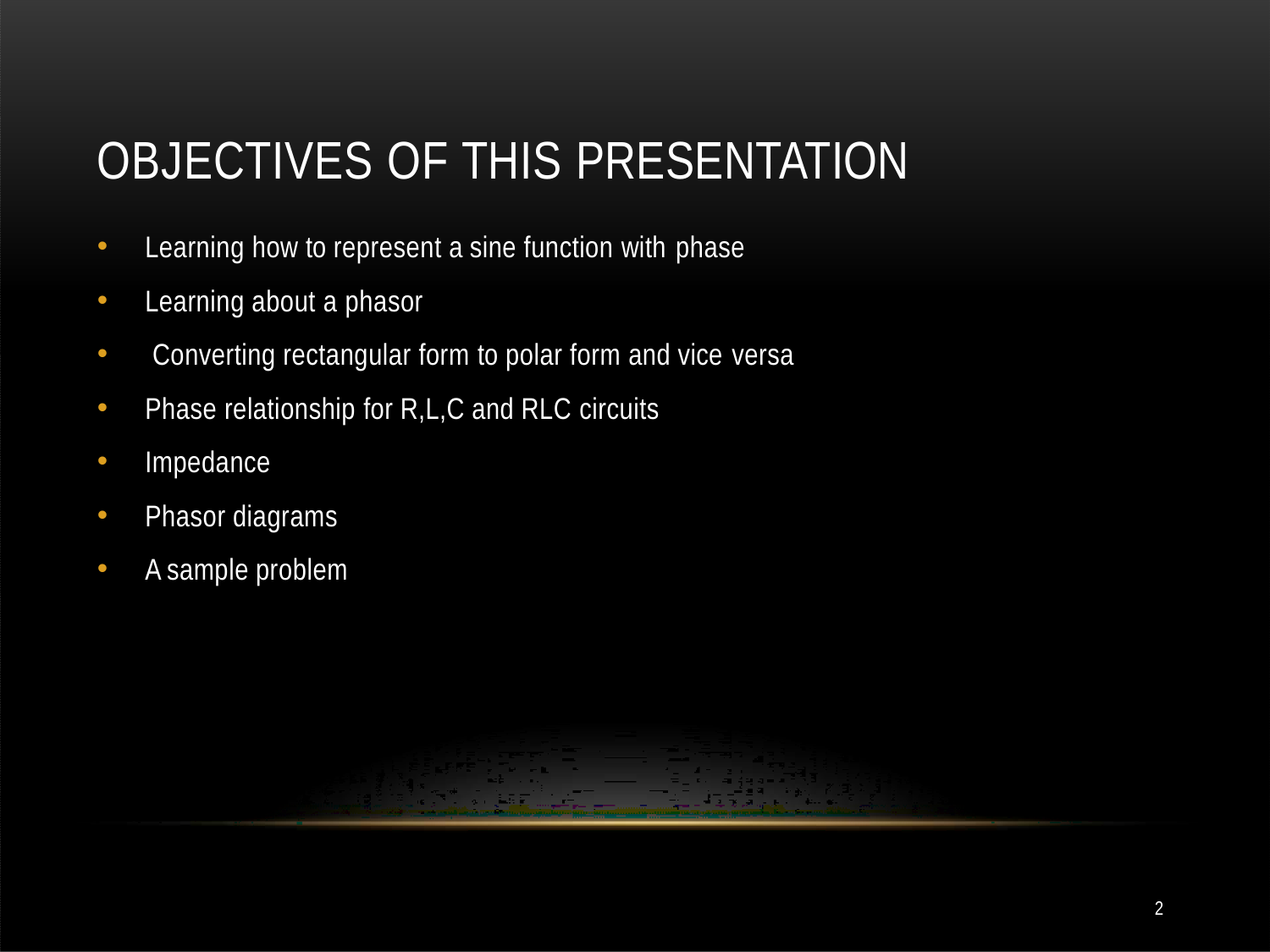

# OBJECTIVES OF THIS PRESENTATION
Learning how to represent a sine function with phase
Learning about a phasor
Converting rectangular form to polar form and vice versa
Phase relationship for R,L,C and RLC circuits
Impedance
Phasor diagrams
A sample problem
2